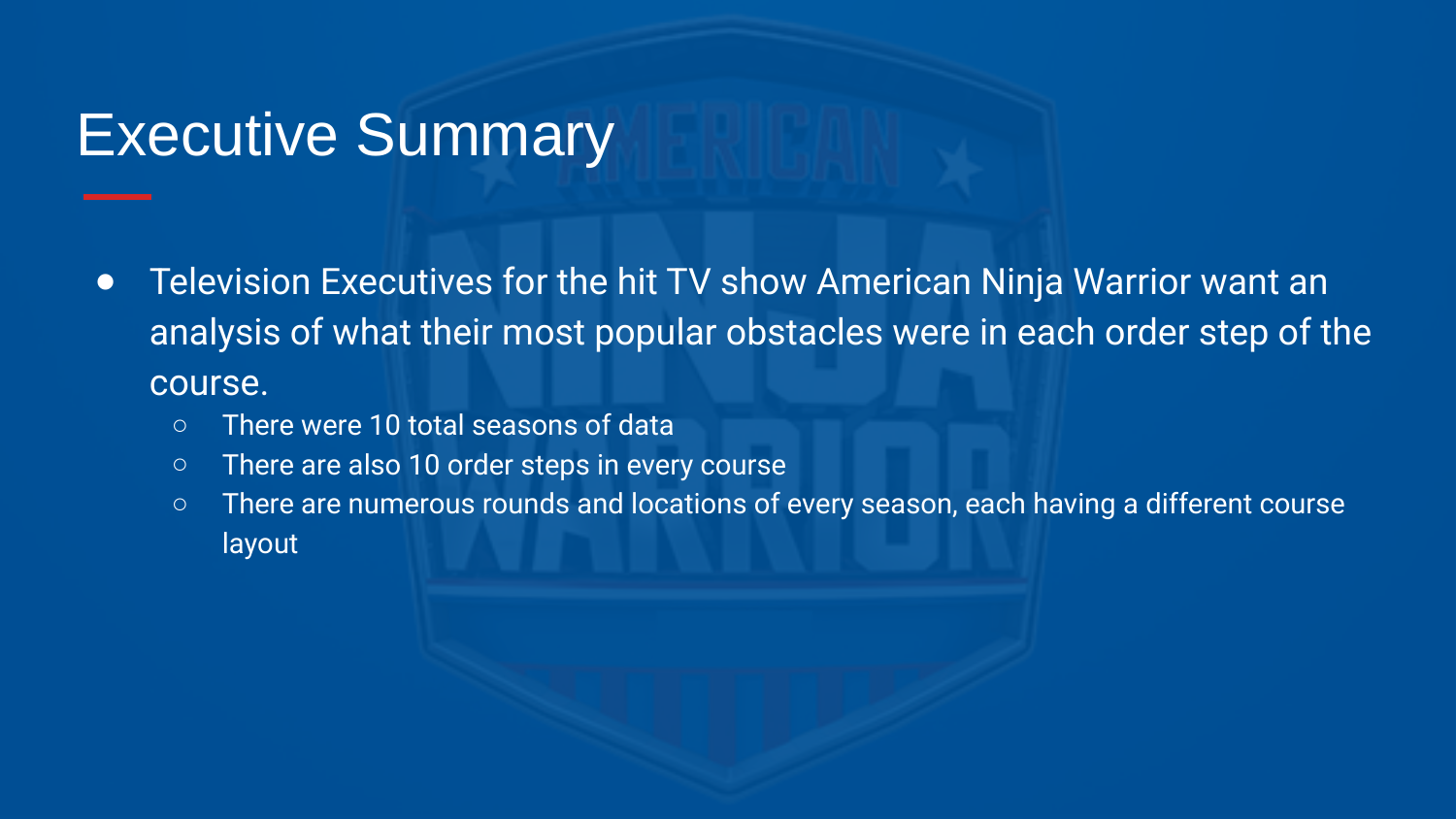

# Executive Summary
Television Executives for the hit TV show American Ninja Warrior want an analysis of what their most popular obstacles were in each order step of the course.
There were 10 total seasons of data
There are also 10 order steps in every course
There are numerous rounds and locations of every season, each having a different course layout